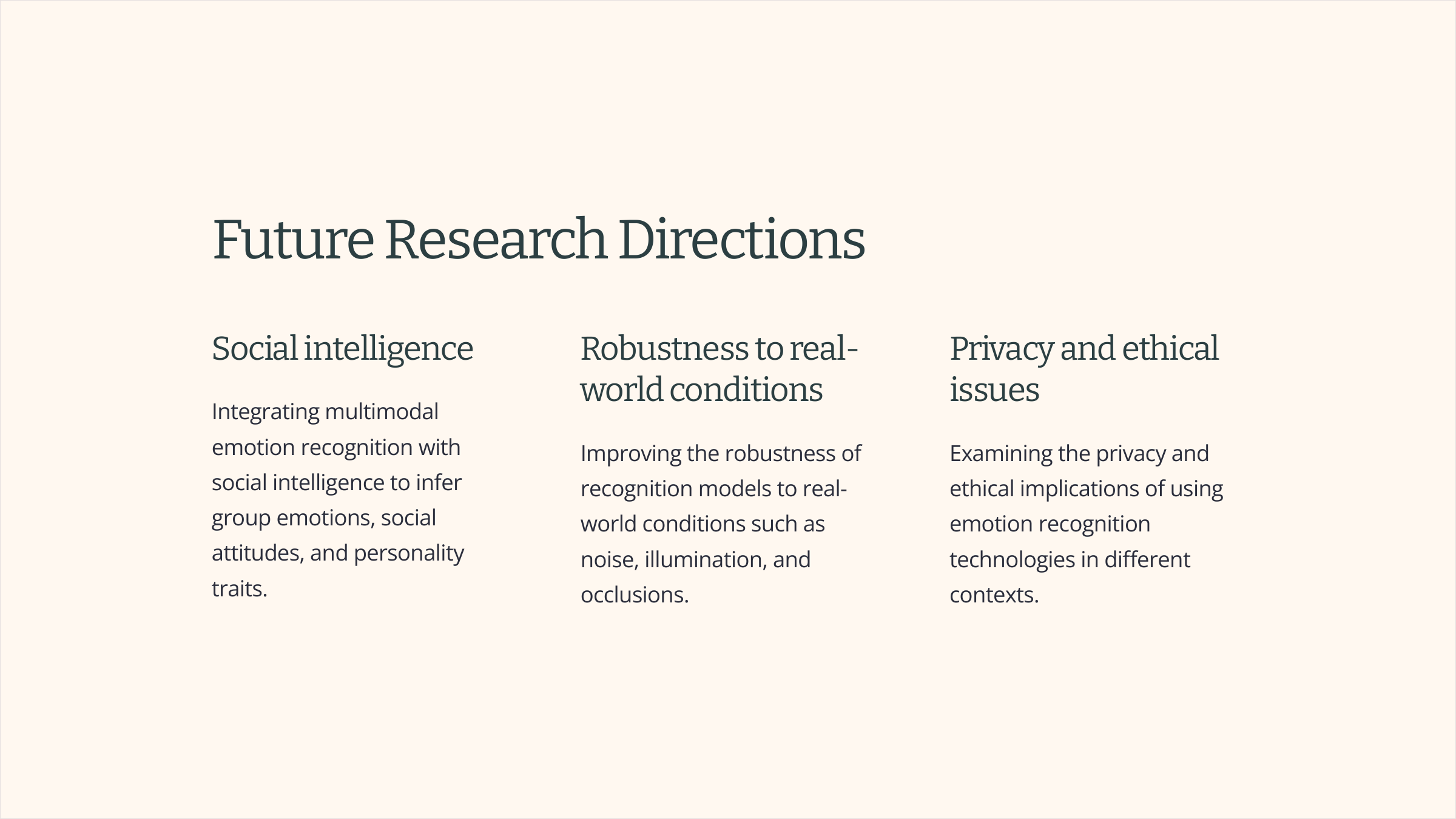

Future Research Directions
Social intelligence
Robustness to real-world conditions
Privacy and ethical issues
Integrating multimodal emotion recognition with social intelligence to infer group emotions, social attitudes, and personality traits.
Improving the robustness of recognition models to real-world conditions such as noise, illumination, and occlusions.
Examining the privacy and ethical implications of using emotion recognition technologies in different contexts.